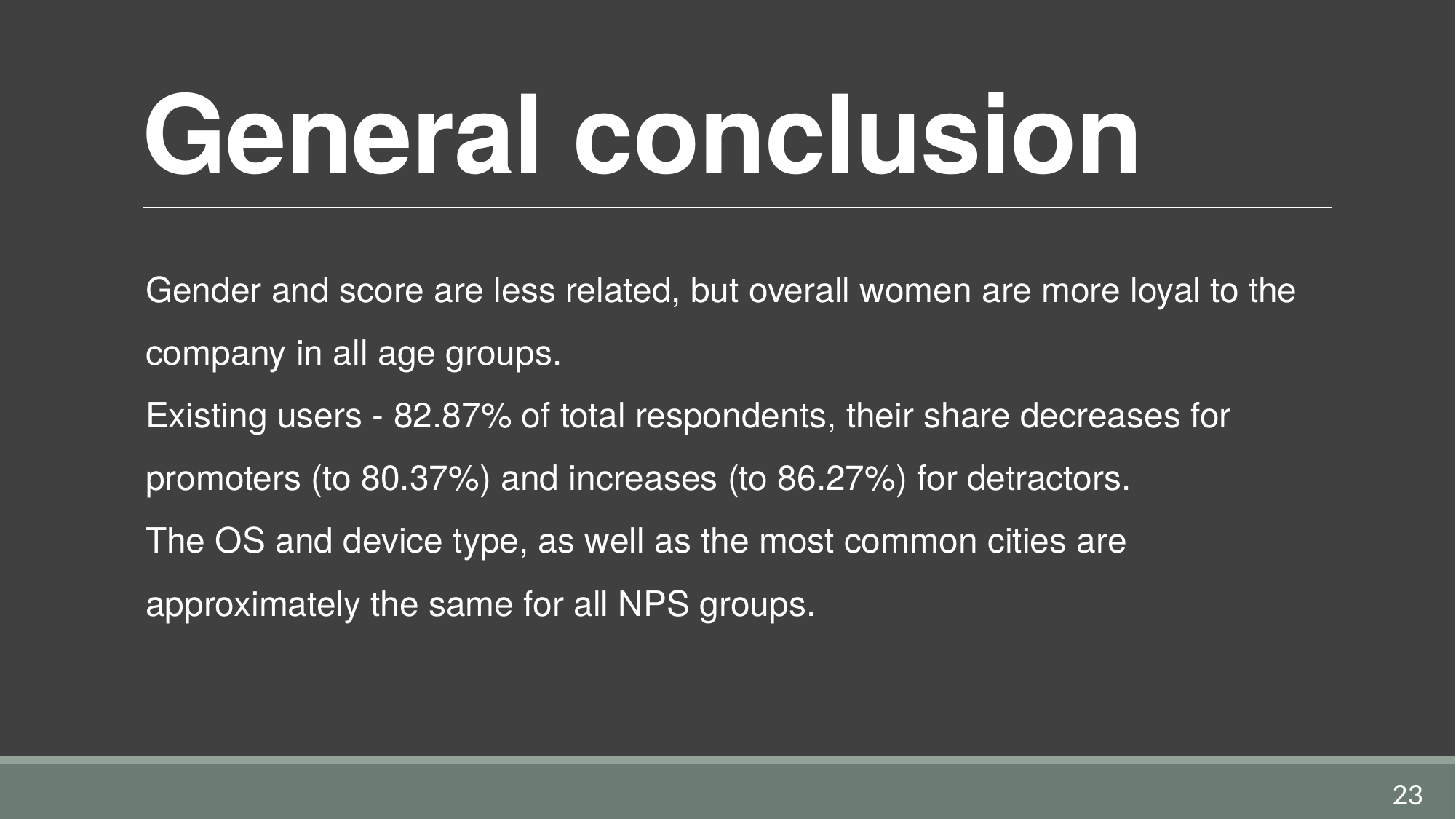

# General conclusion
Gender and score are less related, but overall women are more loyal to the company in all age groups.
Existing users - 82.87% of total respondents, their share decreases for promoters (to 80.37%) and increases (to 86.27%) for detractors.
The OS and device type, as well as the most common cities are approximately the same for all NPS groups.
23